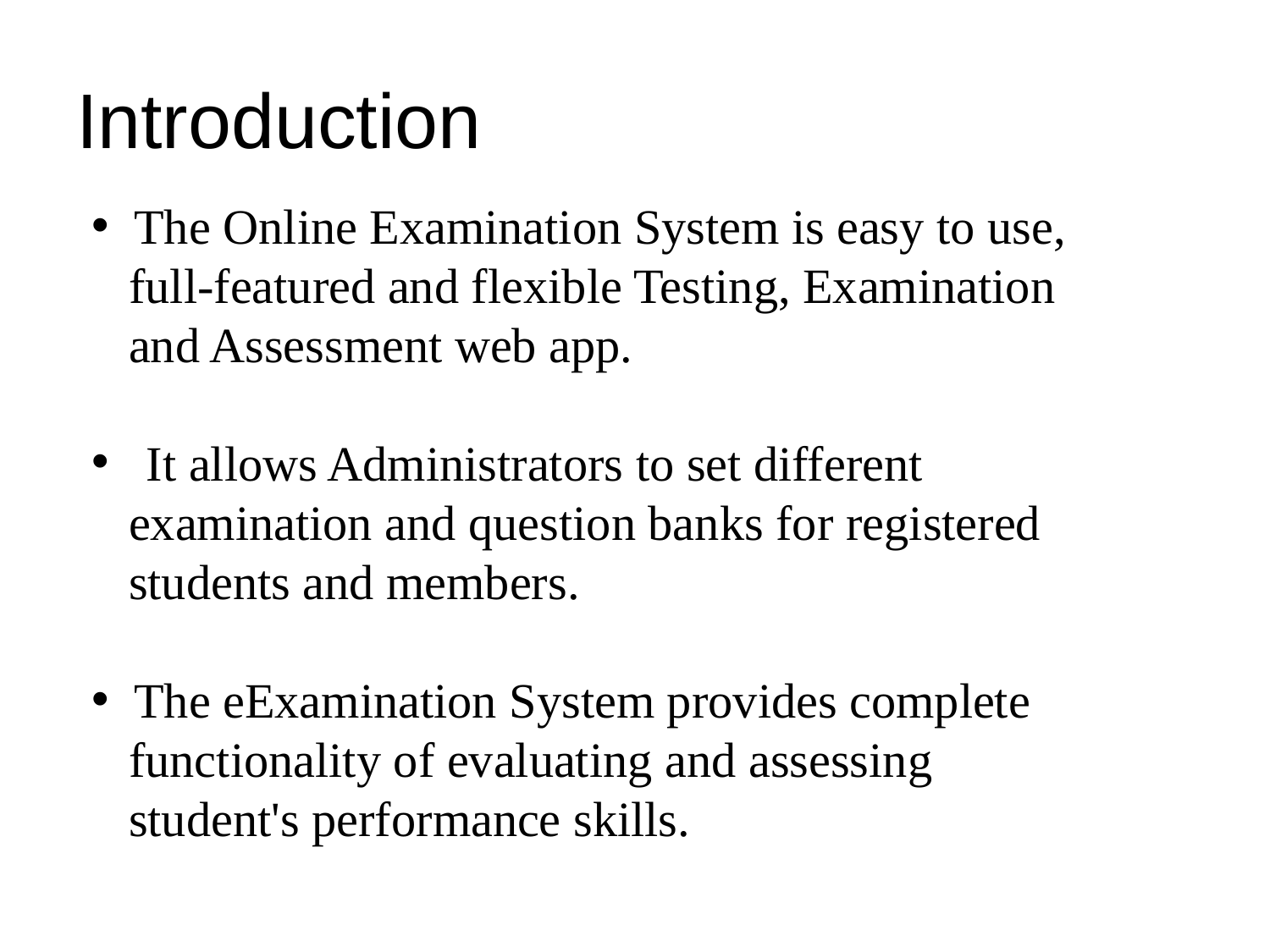

# Introduction
 The Online Examination System is easy to use,
   full-featured and flexible Testing, Examination
   and Assessment web app.

  It allows Administrators to set different
   examination and question banks for registered
   students and members.

 The eExamination System provides complete
   functionality of evaluating and assessing
   student's performance skills.